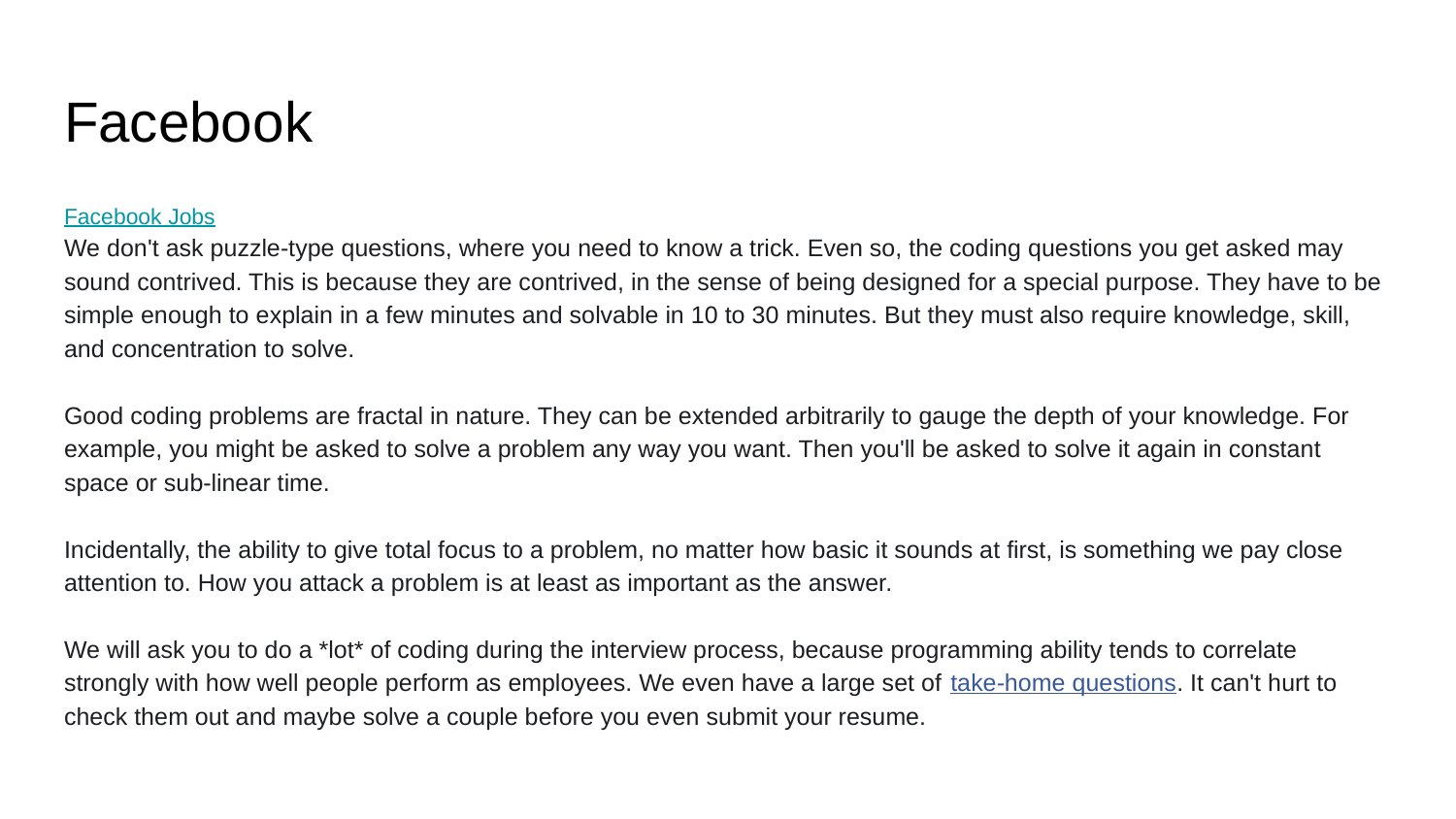

# Facebook
Facebook Jobs
We don't ask puzzle-type questions, where you need to know a trick. Even so, the coding questions you get asked may sound contrived. This is because they are contrived, in the sense of being designed for a special purpose. They have to be simple enough to explain in a few minutes and solvable in 10 to 30 minutes. But they must also require knowledge, skill, and concentration to solve.

Good coding problems are fractal in nature. They can be extended arbitrarily to gauge the depth of your knowledge. For example, you might be asked to solve a problem any way you want. Then you'll be asked to solve it again in constant space or sub-linear time.

Incidentally, the ability to give total focus to a problem, no matter how basic it sounds at first, is something we pay close attention to. How you attack a problem is at least as important as the answer.

We will ask you to do a *lot* of coding during the interview process, because programming ability tends to correlate strongly with how well people perform as employees. We even have a large set of take-home questions. It can't hurt to check them out and maybe solve a couple before you even submit your resume.